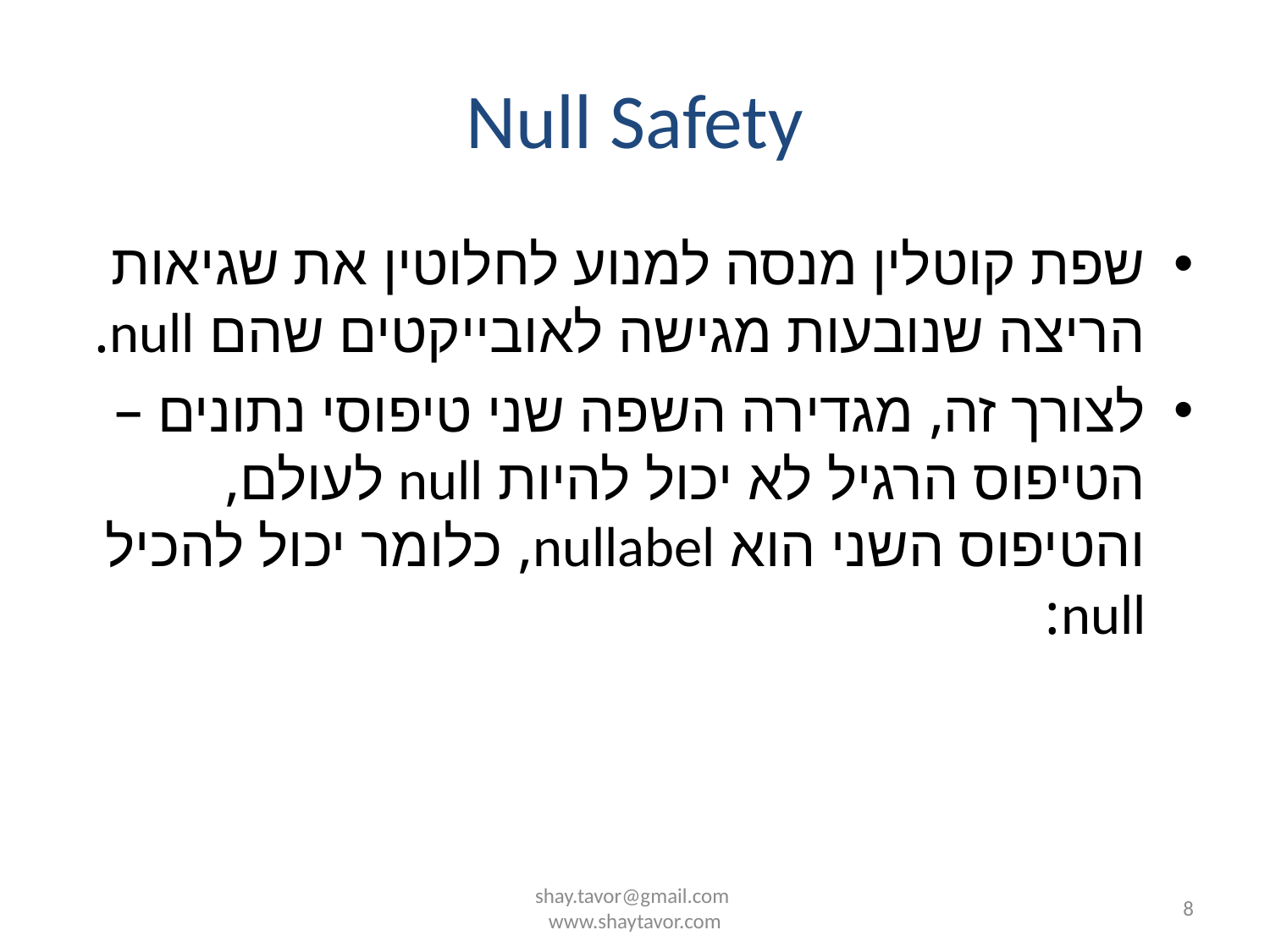

# Null Safety
שפת קוטלין מנסה למנוע לחלוטין את שגיאות הריצה שנובעות מגישה לאובייקטים שהם null.
לצורך זה, מגדירה השפה שני טיפוסי נתונים – הטיפוס הרגיל לא יכול להיות null לעולם, והטיפוס השני הוא nullabel, כלומר יכול להכיל null:
shay.tavor@gmail.com
www.shaytavor.com
8